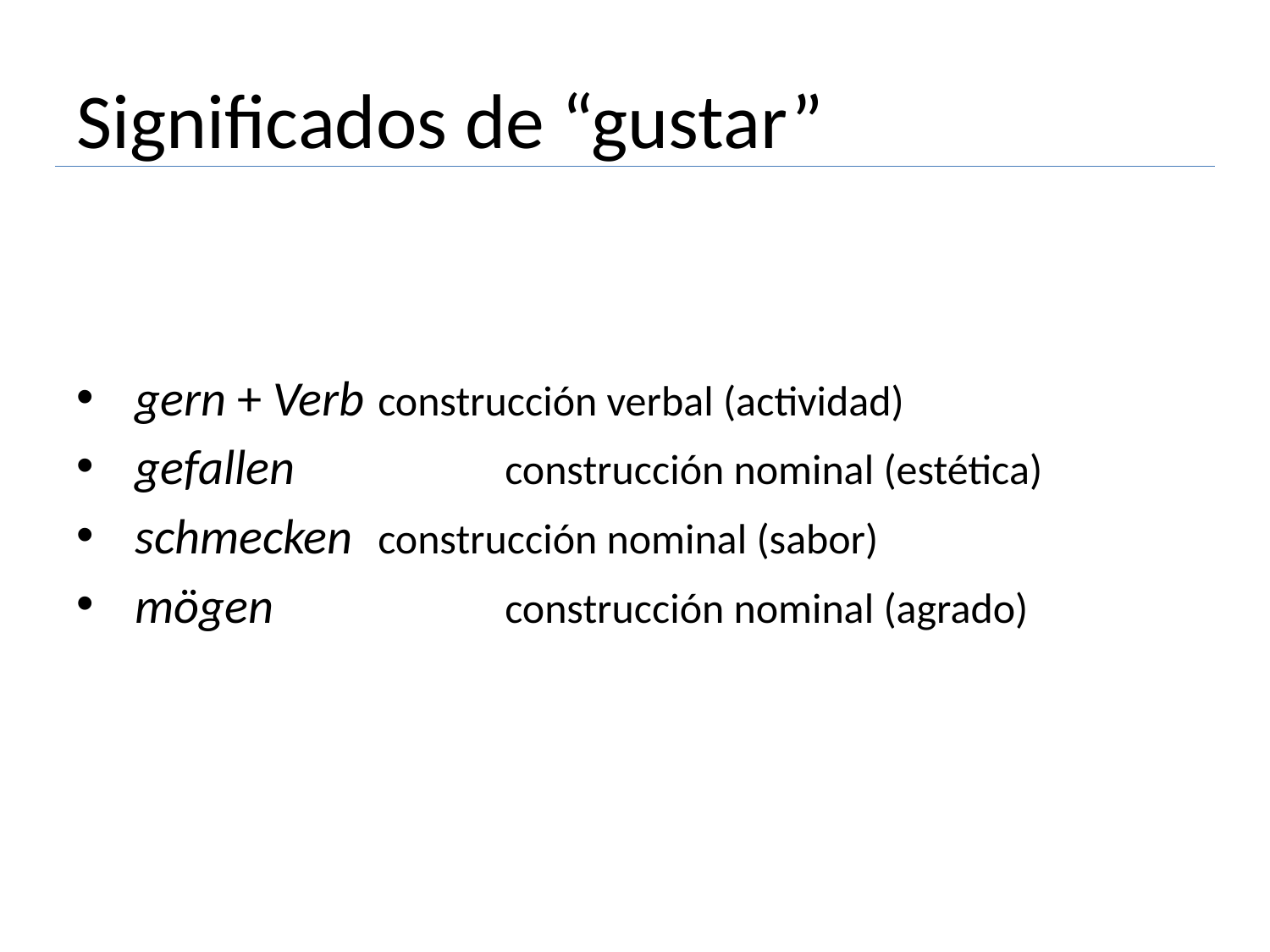

# Significados de “gustar”

 gern + Verb	construcción verbal (actividad)
 gefallen 		construcción nominal (estética)
 schmecken	construcción nominal (sabor)
 mögen		construcción nominal (agrado)